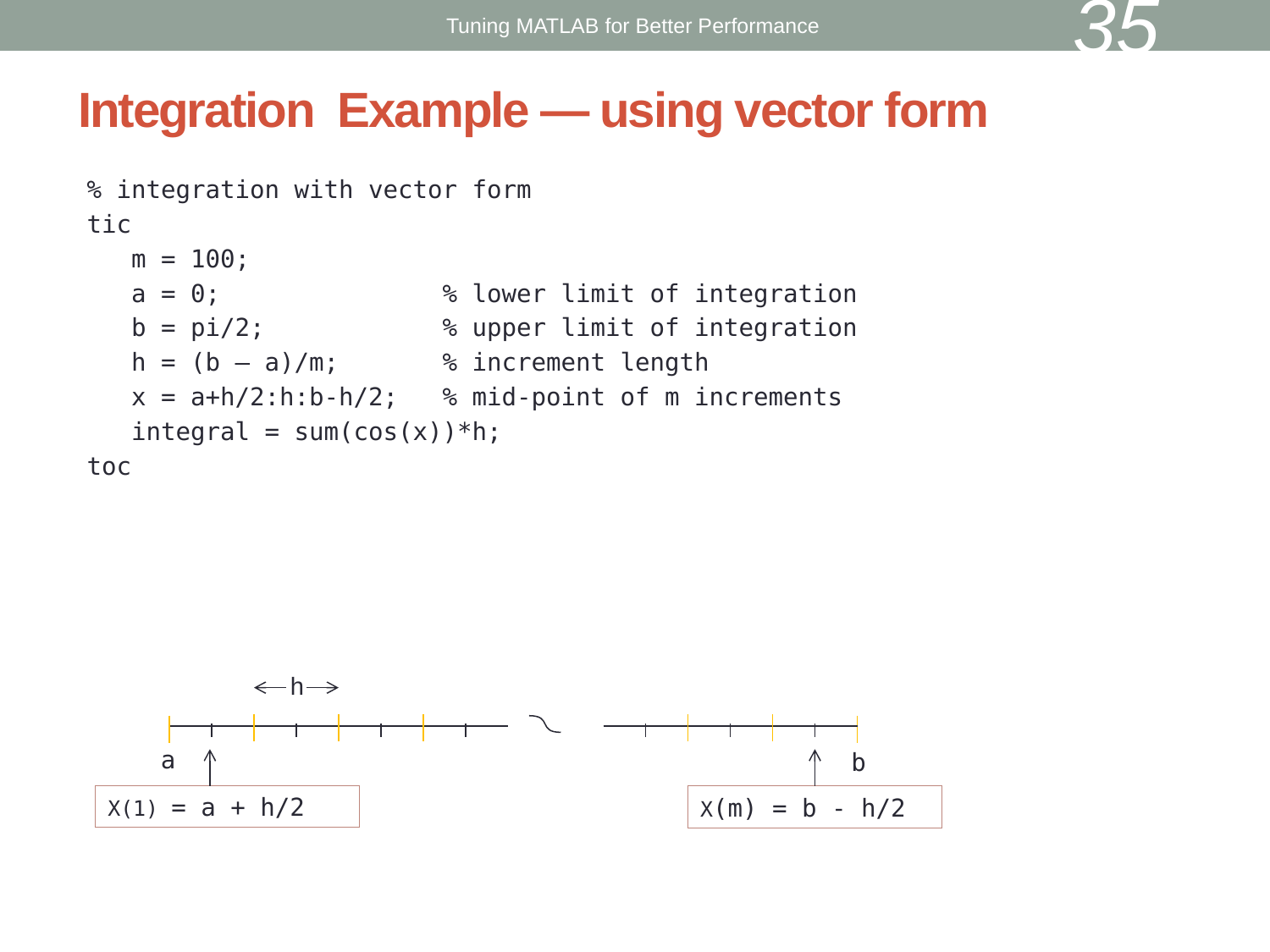

35
Tuning MATLAB for Better Performance
# Integration  Example — using vector form
% integration with vector form
tic
   m = 100;
   a = 0;               % lower limit of integration
   b = pi/2;            % upper limit of integration
   h = (b – a)/m;       % increment length
   x = a+h/2:h:b-h/2;   % mid-point of m increments
   integral = sum(cos(x))*h;
toc
h
a
b
X(1) = a + h/2
X(m) = b - h/2